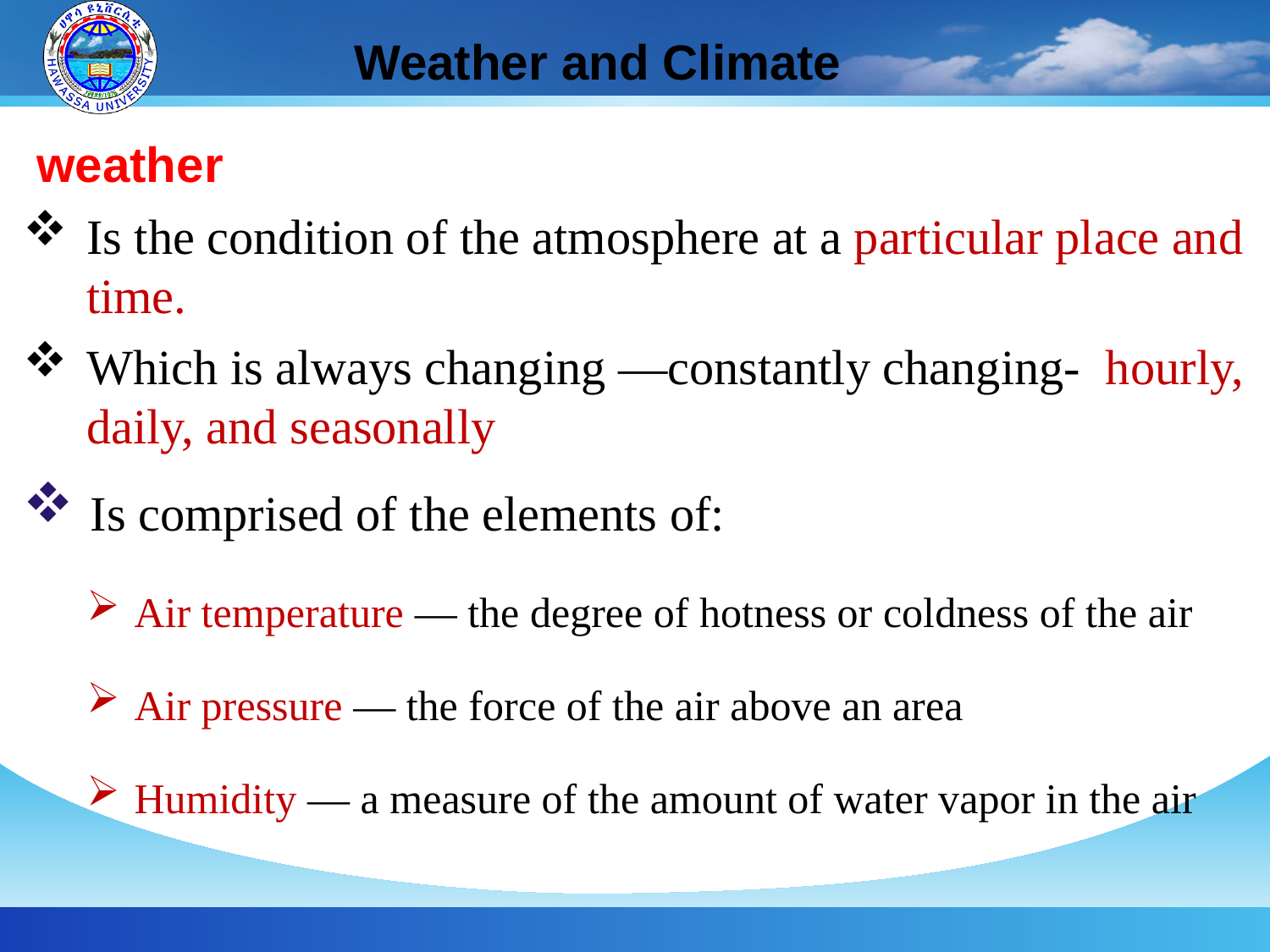

# Weather and Climate
 weather
Is the condition of the atmosphere at a particular place and time.
Which is always changing —constantly changing-  hourly, daily, and seasonally
 Is comprised of the elements of:
Air temperature — the degree of hotness or coldness of the air
Air pressure — the force of the air above an area
Humidity — a measure of the amount of water vapor in the air